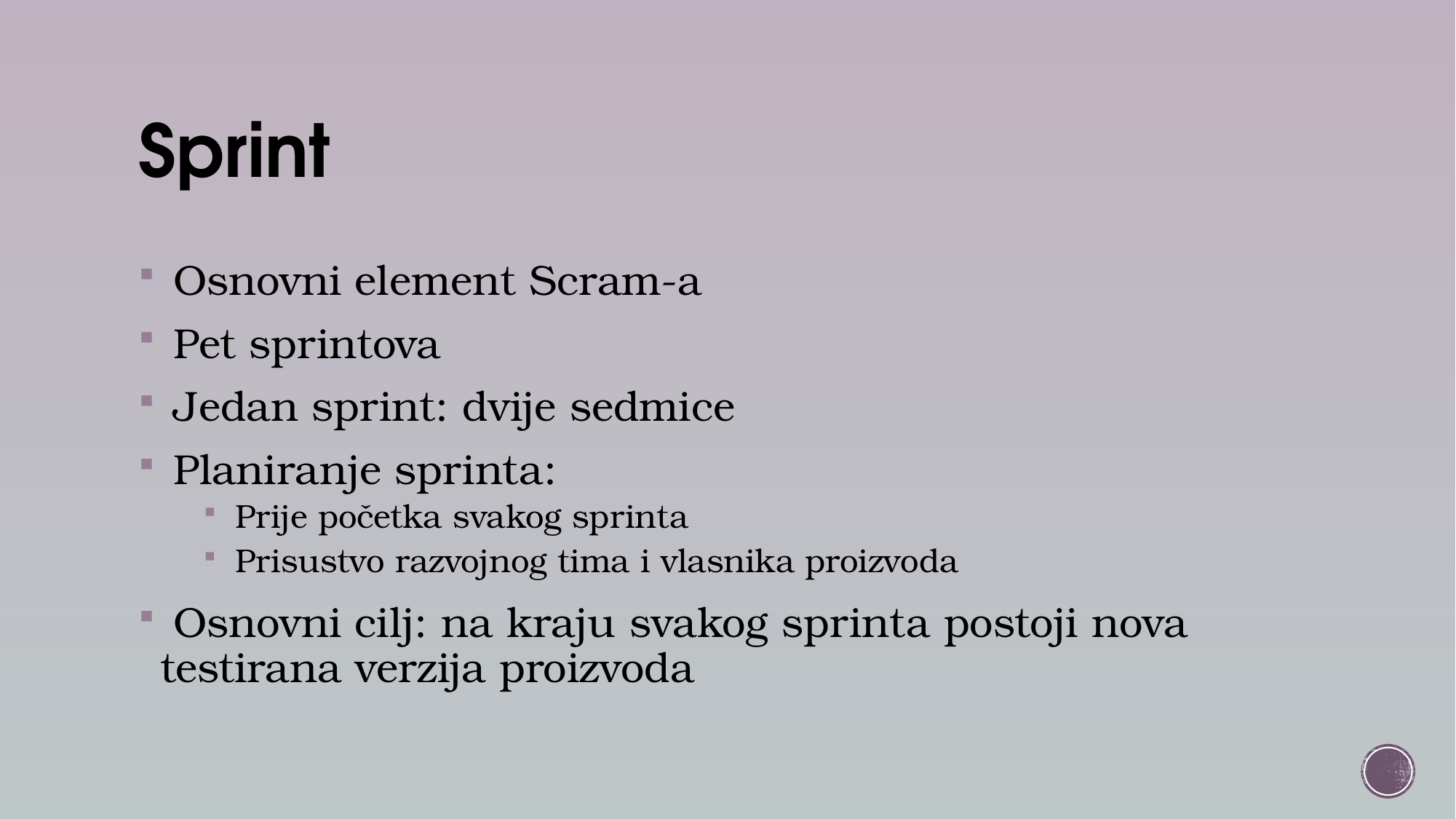

# Sprint
 Osnovni element Scram-a
 Pet sprintova
 Jedan sprint: dvije sedmice
 Planiranje sprinta:
 Prije početka svakog sprinta
 Prisustvo razvojnog tima i vlasnika proizvoda
 Osnovni cilj: na kraju svakog sprinta postoji nova   testirana verzija proizvoda